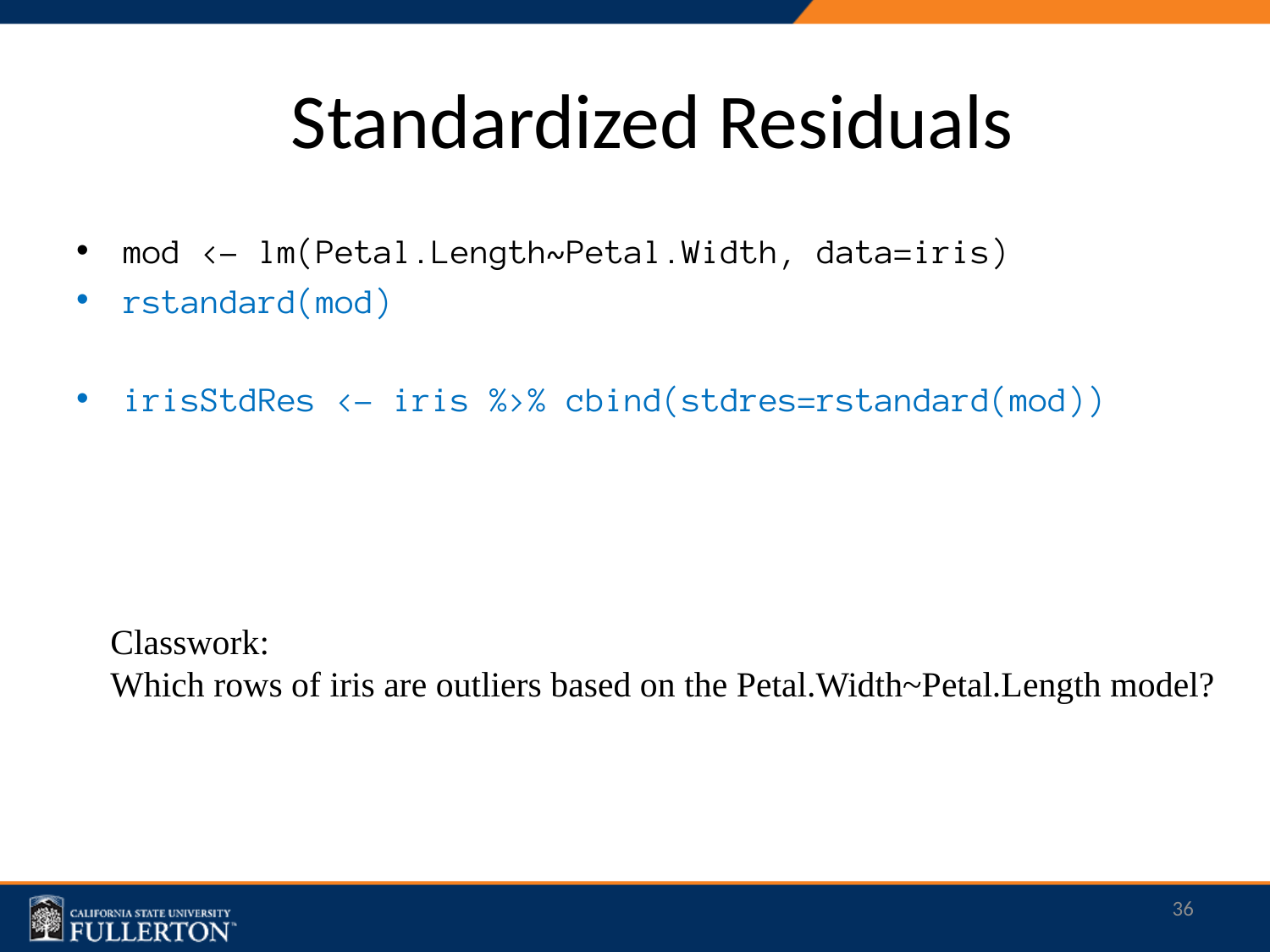

# Standardized Residuals
mod <- lm(Petal.Length~Petal.Width, data=iris)
rstandard(mod)

irisStdRes <- iris %>% cbind(stdres=rstandard(mod))
Classwork:
Which rows of iris are outliers based on the Petal.Width~Petal.Length model?
36